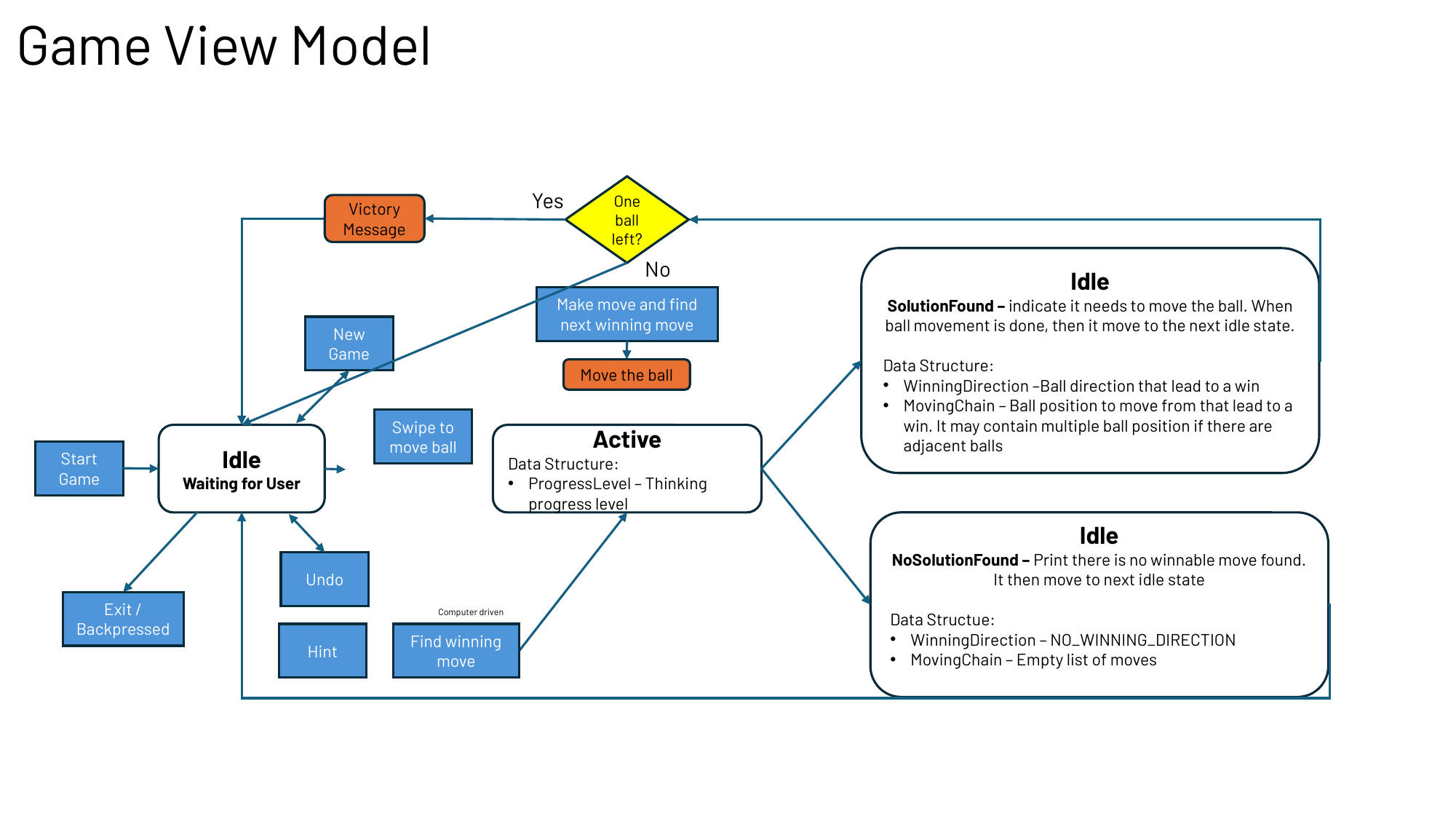

# Game View Model
One ball left?
Yes
Victory Message
Idle
SolutionFound – indicate it needs to move the ball. When ball movement is done, then it move to the next idle state.

Data Structure:
WinningDirection –Ball direction that lead to a win
MovingChain – Ball position to move from that lead to a win. It may contain multiple ball position if there are adjacent balls
No
Make move and find next winning move
New Game
Move the ball
Swipe to move ball
Idle
Waiting for User
Active
Data Structure:
ProgressLevel – Thinking progress level
Start Game
Idle
NoSolutionFound – Print there is no winnable move found. It then move to next idle state

Data Structue:
WinningDirection – NO_WINNING_DIRECTION
MovingChain – Empty list of moves

Undo
Exit / Backpressed
Computer driven
Hint
Find winning move